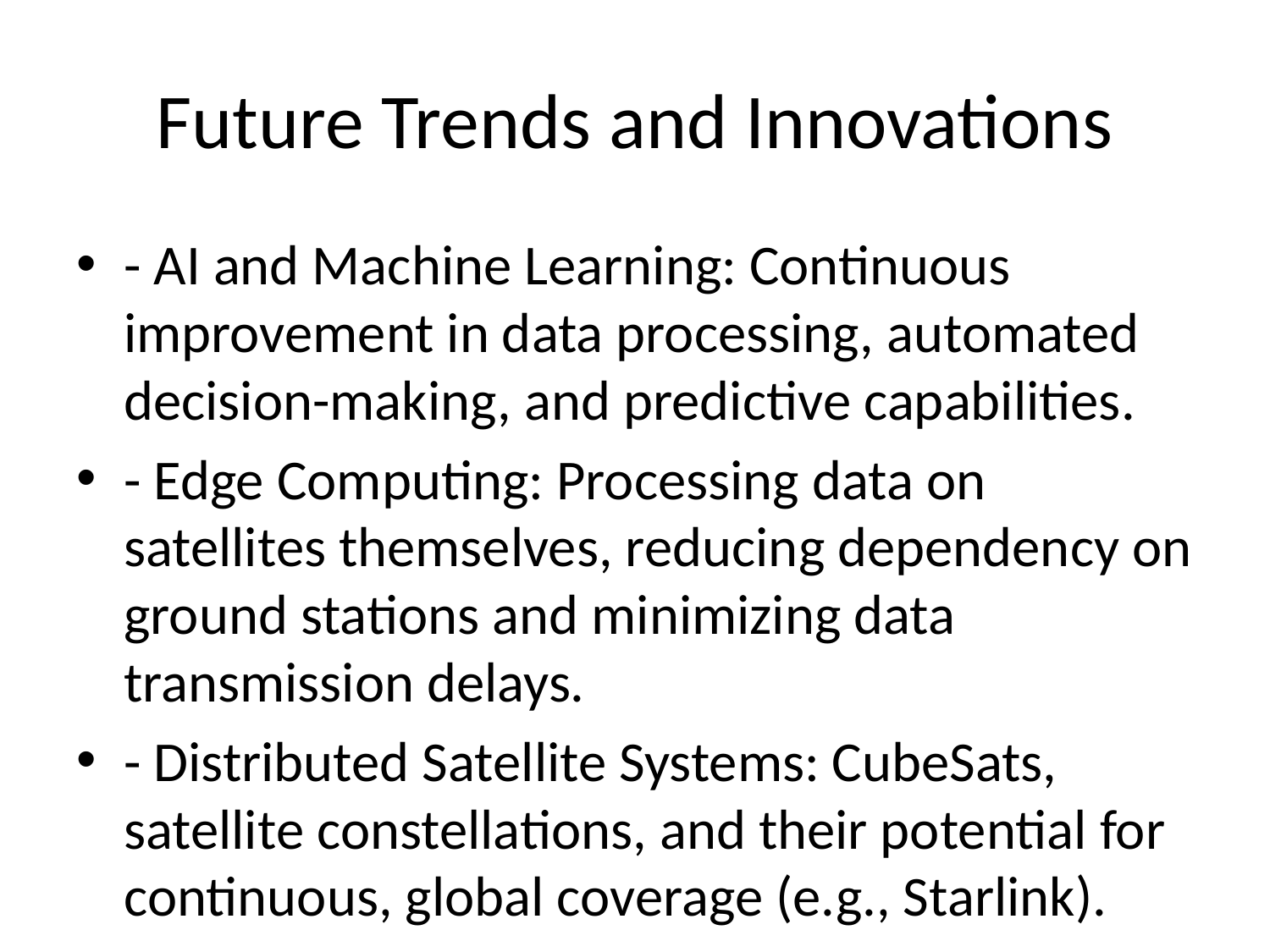

# Future Trends and Innovations
- AI and Machine Learning: Continuous improvement in data processing, automated decision-making, and predictive capabilities.
- Edge Computing: Processing data on satellites themselves, reducing dependency on ground stations and minimizing data transmission delays.
- Distributed Satellite Systems: CubeSats, satellite constellations, and their potential for continuous, global coverage (e.g., Starlink).
- Quantum Communication: Revolutionizing data security, enabling ultra-fast and unbreakable transmission.